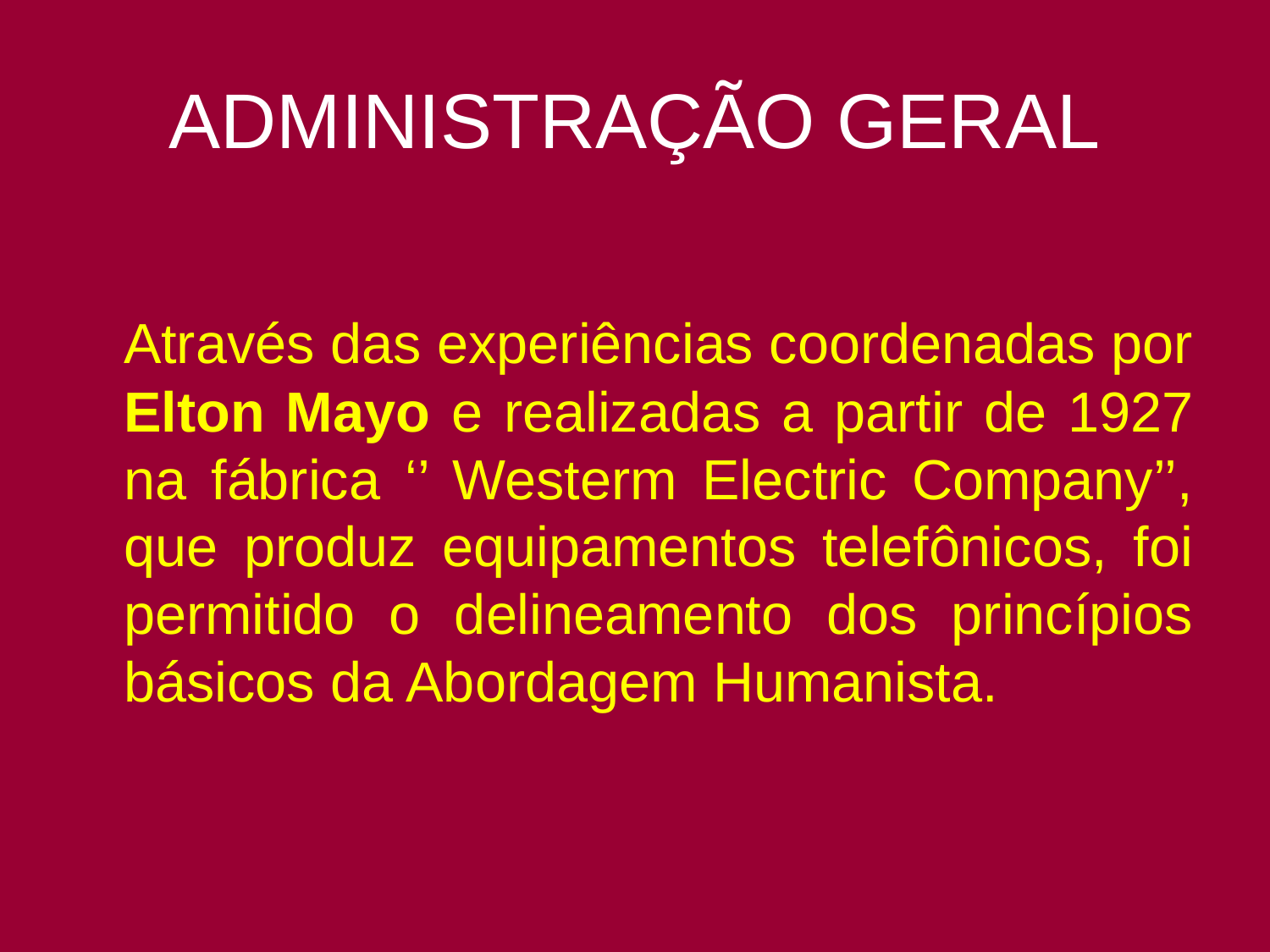

# ADMINISTRAÇÃO GERAL

   Através das experiências coordenadas por Elton Mayo e realizadas a partir de 1927 na fábrica ‘’ Westerm Electric Company’’, que produz equipamentos telefônicos, foi permitido o delineamento dos princípios básicos da Abordagem Humanista.